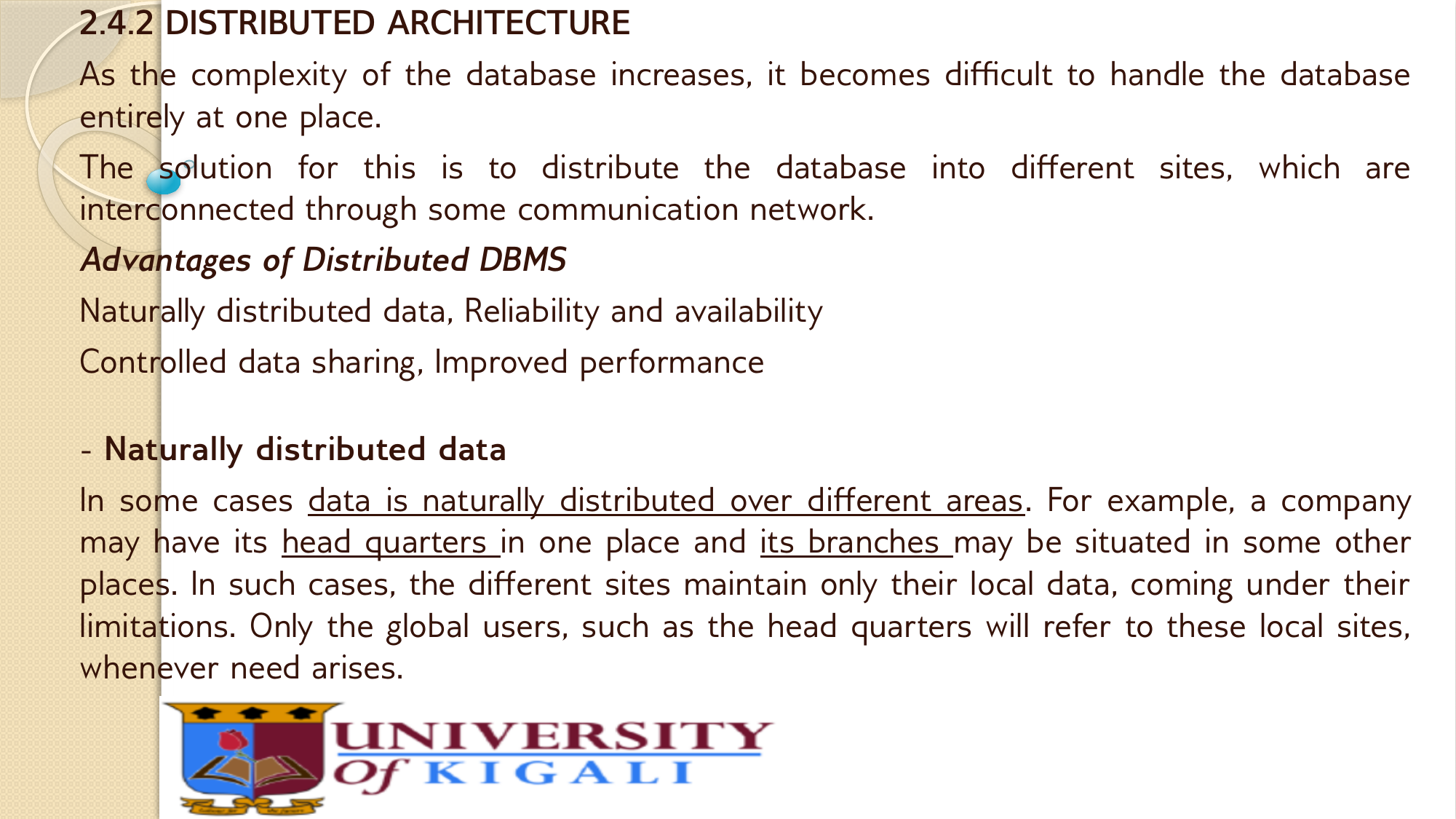

2.4.2 DISTRIBUTED ARCHITECTURE
As the complexity of the database increases, it becomes difficult to handle the database entirely at one place.
The solution for this is to distribute the database into different sites, which are interconnected through some communication network.
Advantages of Distributed DBMS
Naturally distributed data, Reliability and availability
Controlled data sharing, Improved performance

- Naturally distributed data
In some cases data is naturally distributed over different areas. For example, a company may have its head quarters in one place and its branches may be situated in some other places. In such cases, the different sites maintain only their local data, coming under their limitations. Only the global users, such as the head quarters will refer to these local sites, whenever need arises.